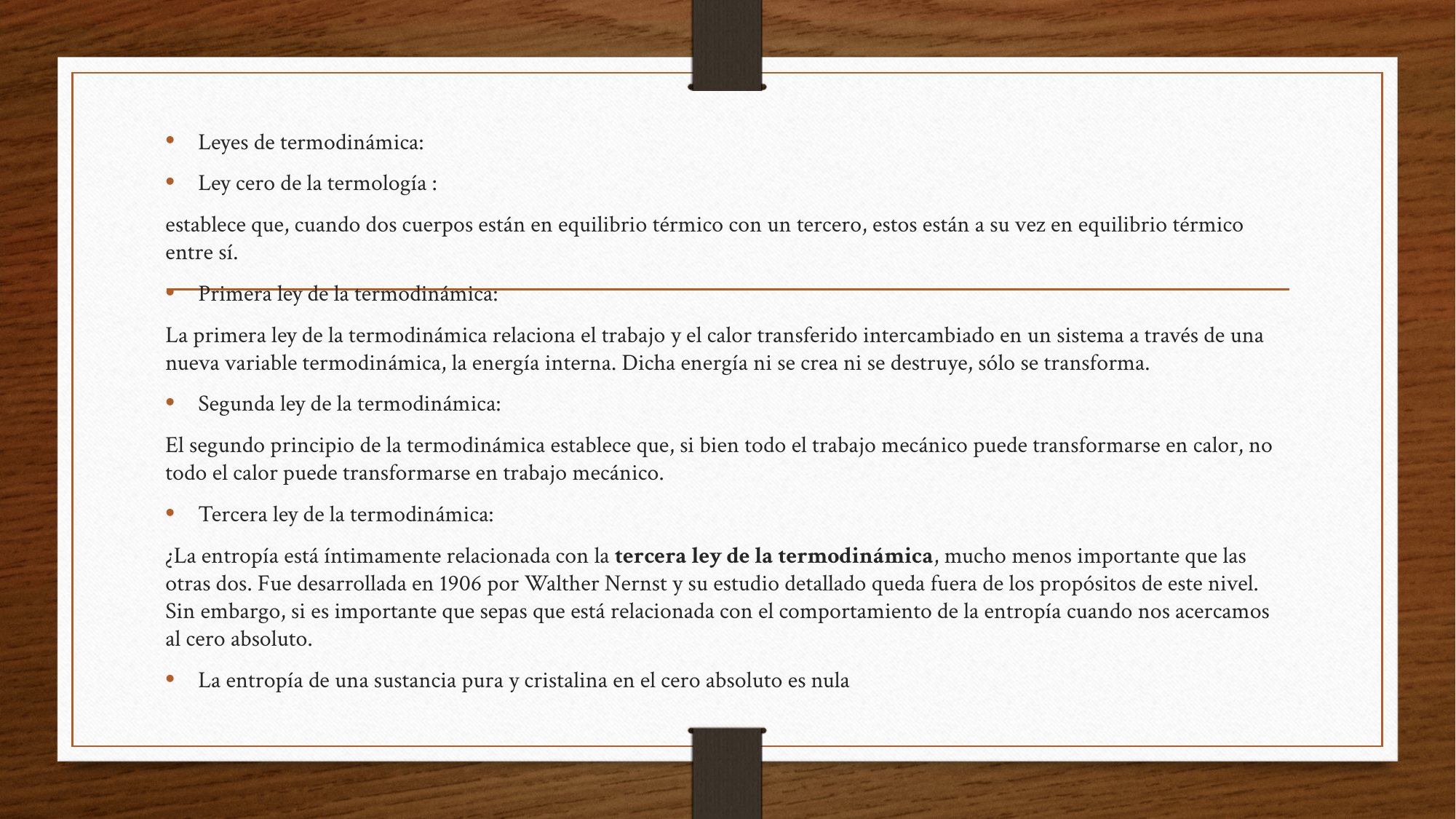

Leyes de termodinámica:
Ley cero de la termología :
establece que, cuando dos cuerpos están en equilibrio térmico con un tercero, estos están a su vez en equilibrio térmico entre sí.
Primera ley de la termodinámica:
La primera ley de la termodinámica relaciona el trabajo y el calor transferido intercambiado en un sistema a través de una nueva variable termodinámica, la energía interna. Dicha energía ni se crea ni se destruye, sólo se transforma.
Segunda ley de la termodinámica:
El segundo principio de la termodinámica establece que, si bien todo el trabajo mecánico puede transformarse en calor, no todo el calor puede transformarse en trabajo mecánico.
Tercera ley de la termodinámica:
¿La entropía está íntimamente relacionada con la tercera ley de la termodinámica, mucho menos importante que las otras dos. Fue desarrollada en 1906 por Walther Nernst y su estudio detallado queda fuera de los propósitos de este nivel. Sin embargo, si es importante que sepas que está relacionada con el comportamiento de la entropía cuando nos acercamos al cero absoluto.
La entropía de una sustancia pura y cristalina en el cero absoluto es nula